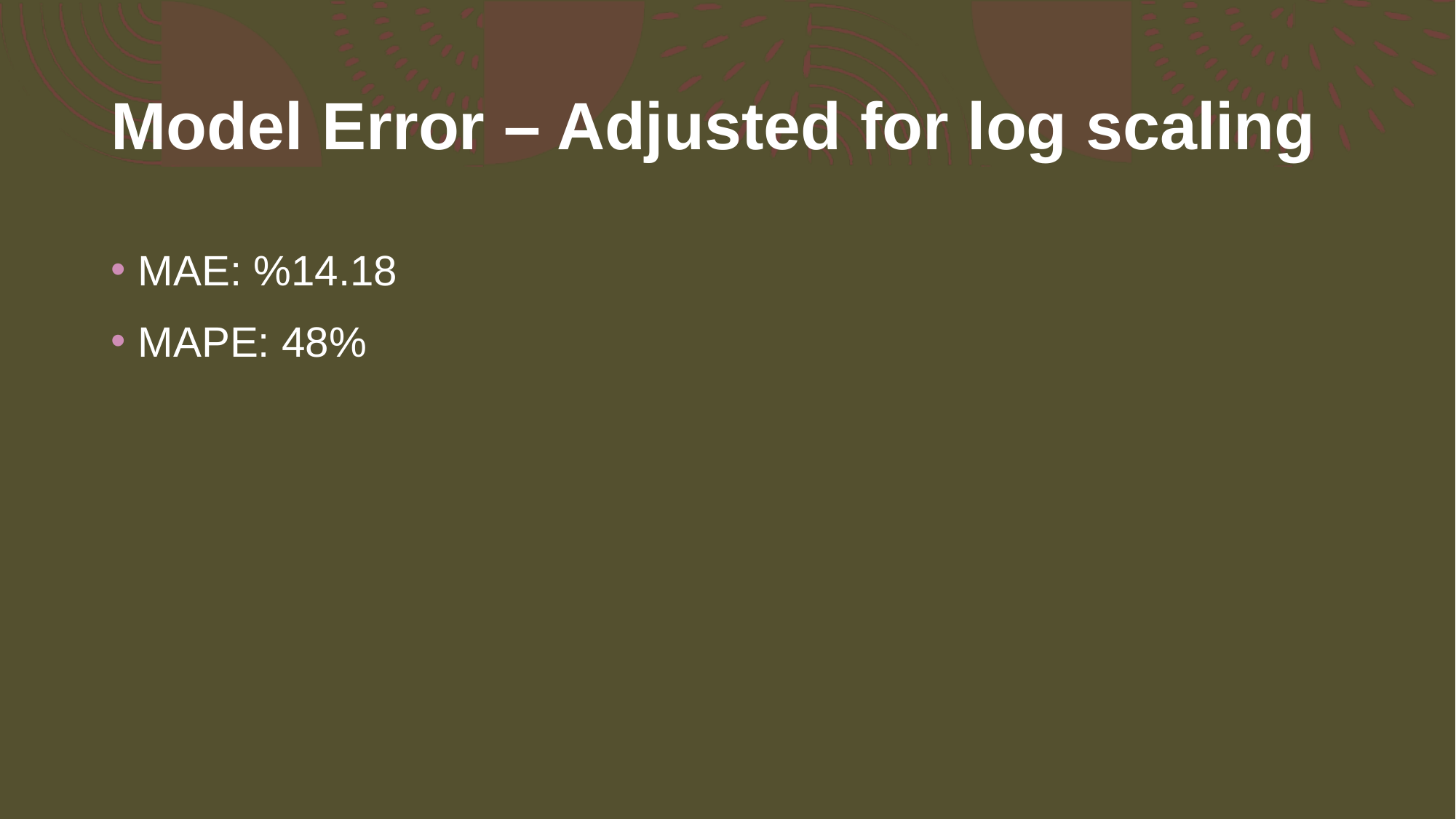

# Model Error – Adjusted for log scaling
MAE: %14.18
MAPE: 48%